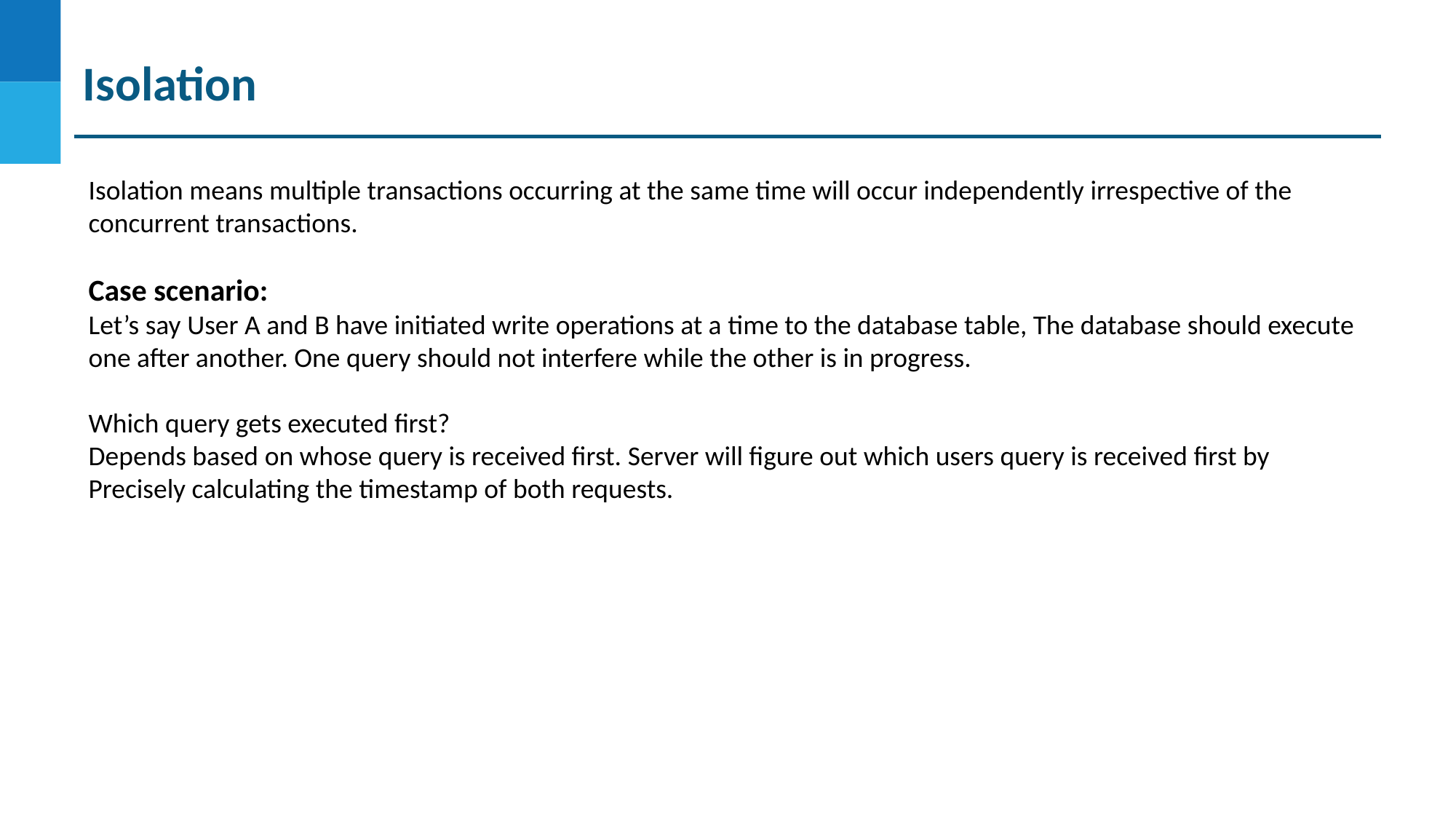

Isolation
Isolation means multiple transactions occurring at the same time will occur independently irrespective of the concurrent transactions.

Case scenario:
Let’s say User A and B have initiated write operations at a time to the database table, The database should execute one after another. One query should not interfere while the other is in progress.

Which query gets executed first?
Depends based on whose query is received first. Server will figure out which users query is received first by Precisely calculating the timestamp of both requests.